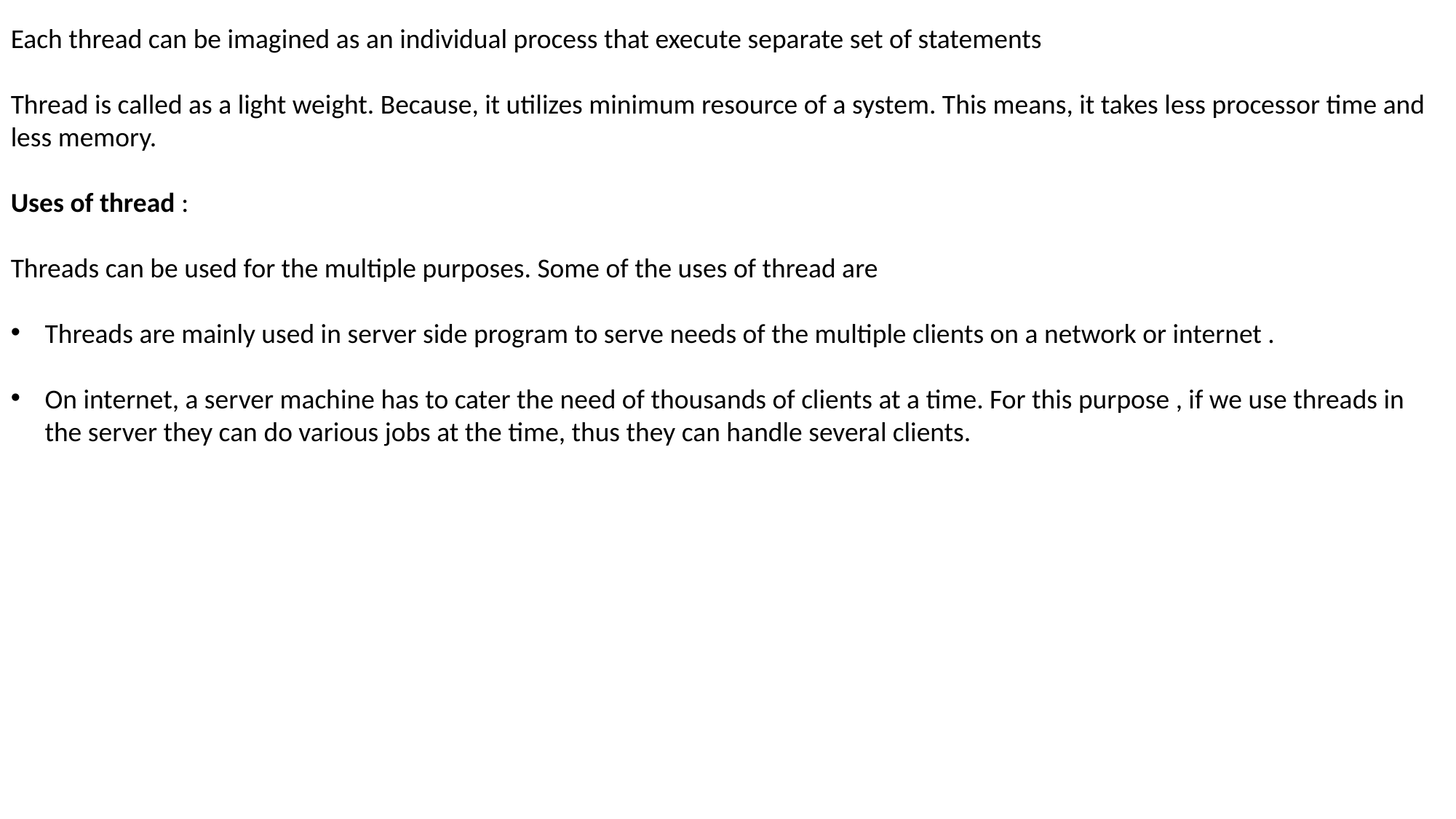

Each thread can be imagined as an individual process that execute separate set of statements

Thread is called as a light weight. Because, it utilizes minimum resource of a system. This means, it takes less processor time and less memory.

Uses of thread :

Threads can be used for the multiple purposes. Some of the uses of thread are

Threads are mainly used in server side program to serve needs of the multiple clients on a network or internet .

On internet, a server machine has to cater the need of thousands of clients at a time. For this purpose , if we use threads in the server they can do various jobs at the time, thus they can handle several clients.